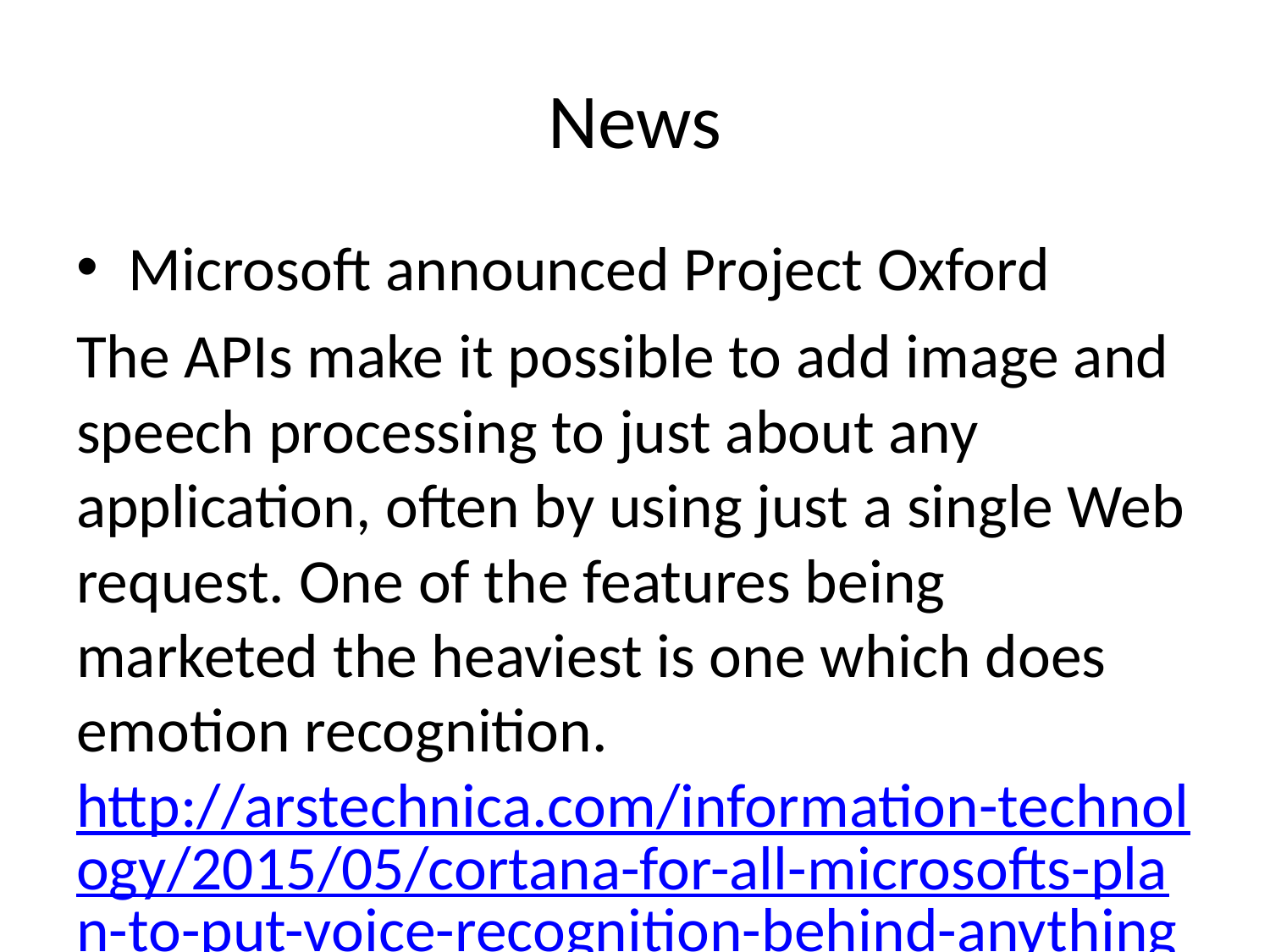

# News
Microsoft announced Project Oxford
The APIs make it possible to add image and speech processing to just about any application, often by using just a single Web request. One of the features being marketed the heaviest is one which does emotion recognition. http://arstechnica.com/information-technology/2015/05/cortana-for-all-microsofts-plan-to-put-voice-recognition-behind-anything/